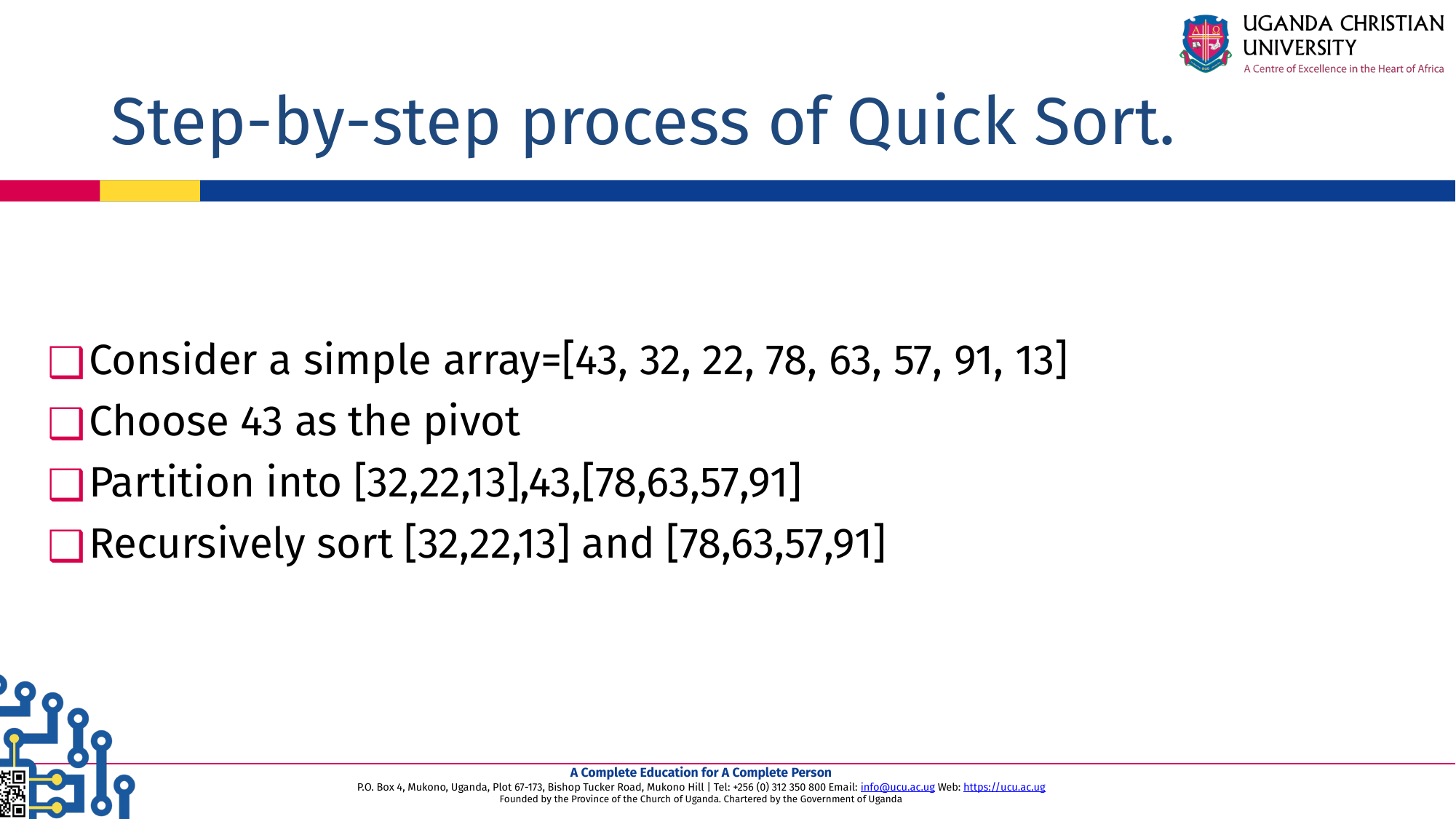

# Step-by-step process of Quick Sort.
Consider a simple array=[43, 32, 22, 78, 63, 57, 91, 13]
Choose 43 as the pivot
Partition into [32,22,13],43,[78,63,57,91]
Recursively sort [32,22,13] and [78,63,57,91]